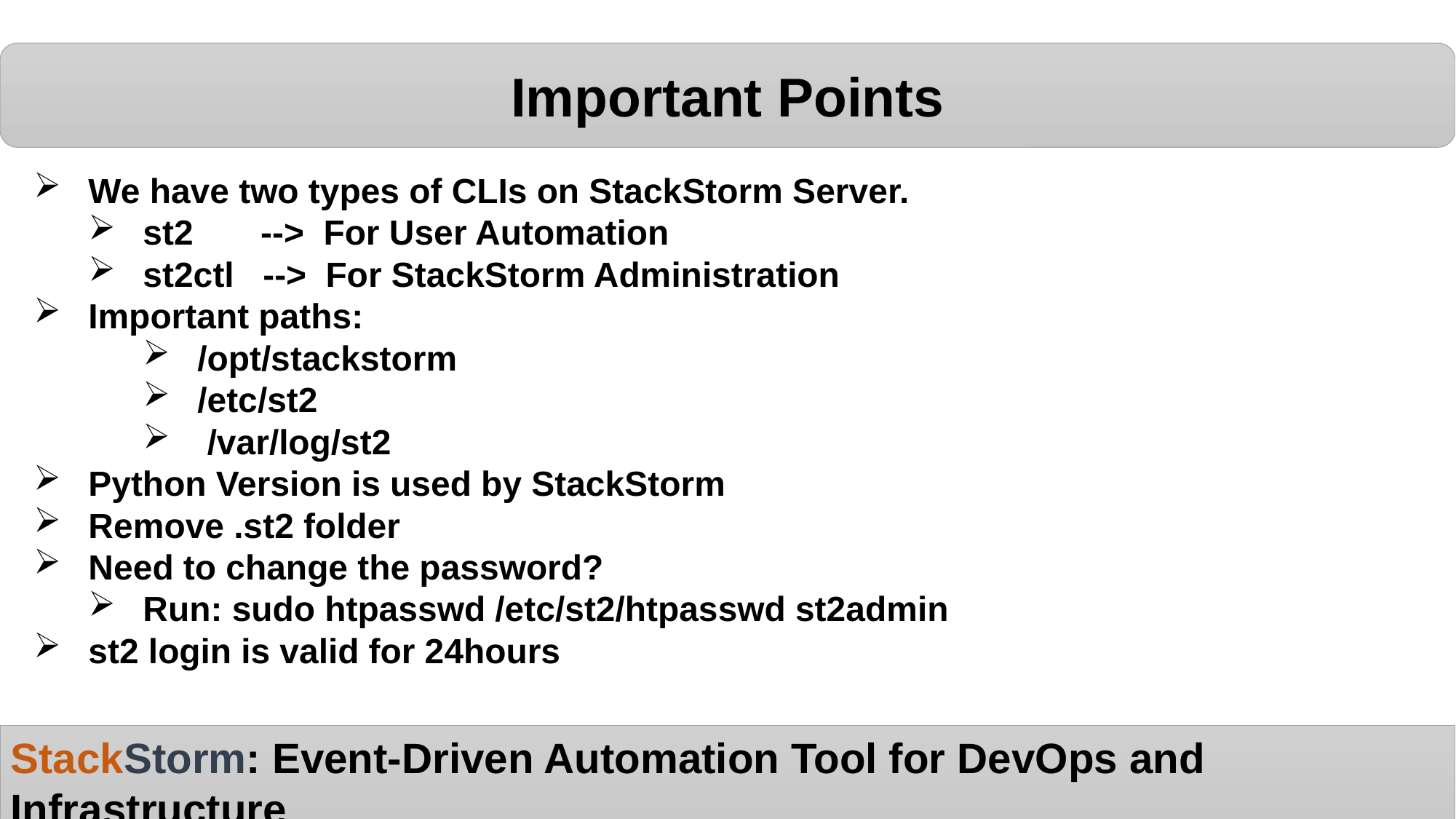

Important Points
We have two types of CLIs on StackStorm Server.
st2       -->  For User Automation
st2ctl   -->  For StackStorm Administration
Important paths:
/opt/stackstorm
/etc/st2
 /var/log/st2
Python Version is used by StackStorm
Remove .st2 folder
Need to change the password?
Run: sudo htpasswd /etc/st2/htpasswd st2admin
st2 login is valid for 24hours

StackStorm: Event-Driven Automation Tool for DevOps and Infrastructure